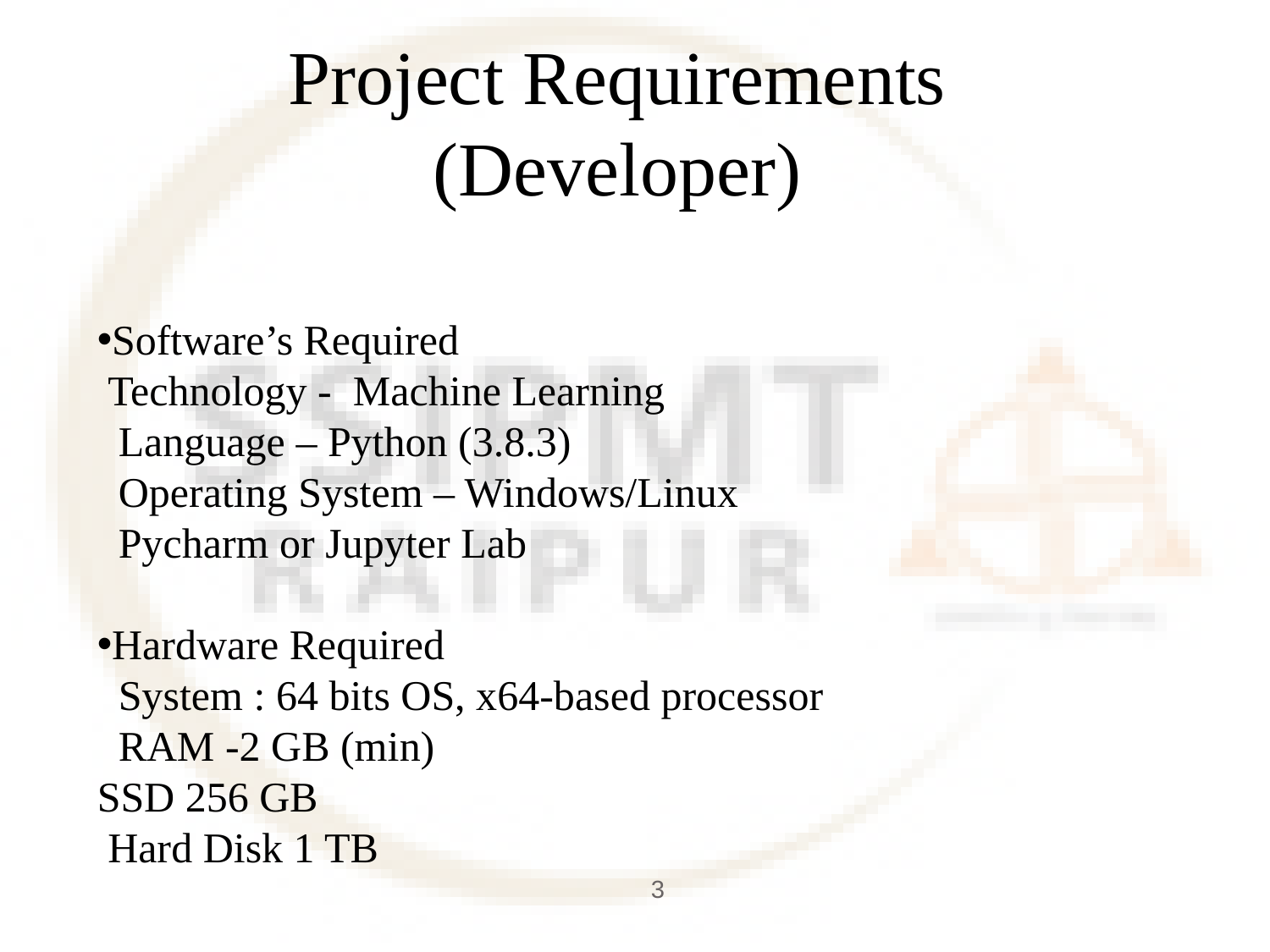

# Project Requirements (Developer)
Software’s Required
 Technology -  Machine Learning
  Language – Python (3.8.3)
  Operating System – Windows/Linux
  Pycharm or Jupyter Lab

Hardware Required
  System : 64 bits OS, x64-based processor
  RAM -2 GB (min)
SSD 256 GB
 Hard Disk 1 TB

3